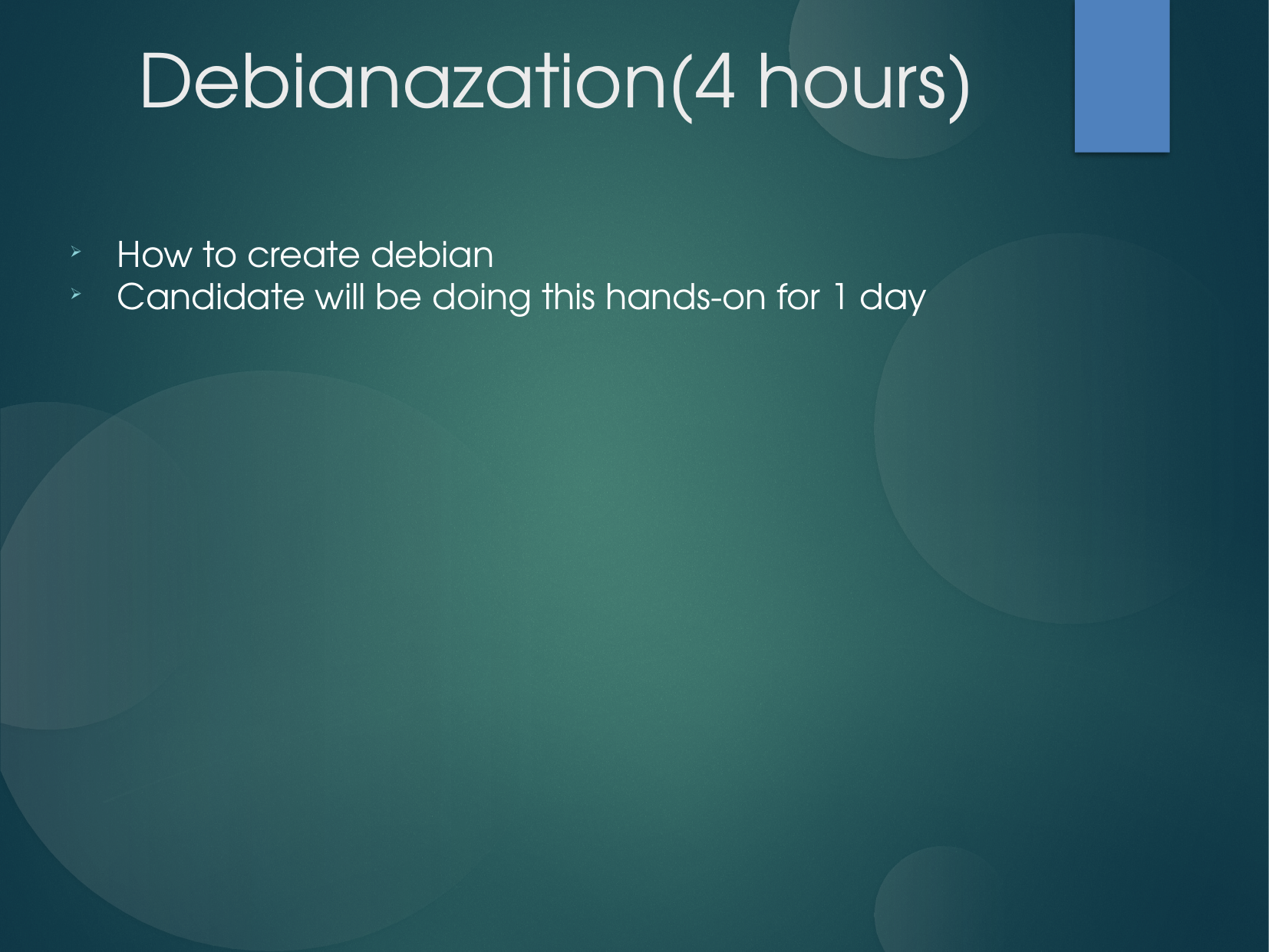

Debianazation(4 hours)
How to create debian
Candidate will be doing this hands-on for 1 day